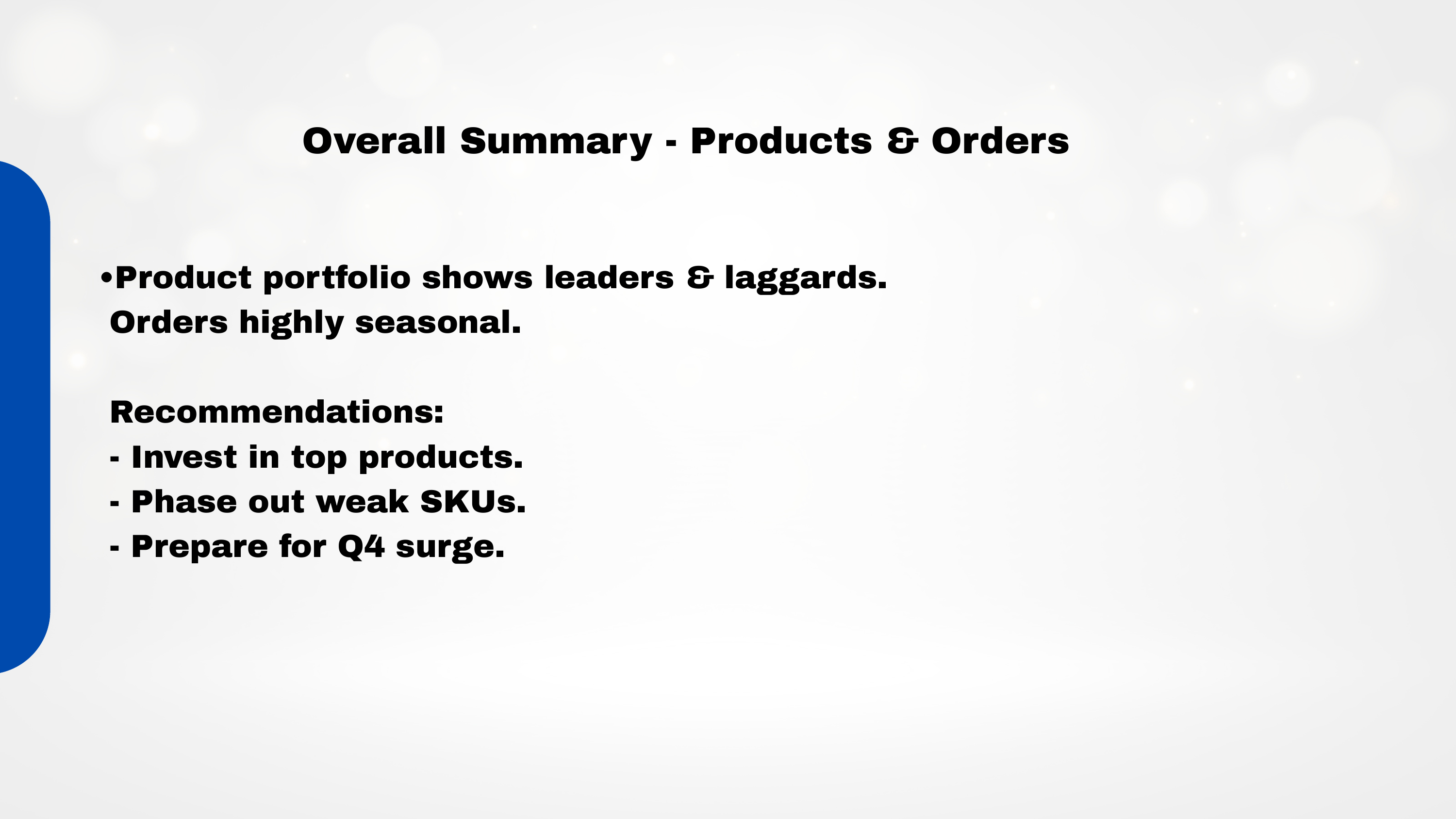

Overall Summary - Products & Orders

•Product portfolio shows leaders & laggards.
 Orders highly seasonal.

 Recommendations:
 - Invest in top products.
 - Phase out weak SKUs.
 - Prepare for Q4 surge.